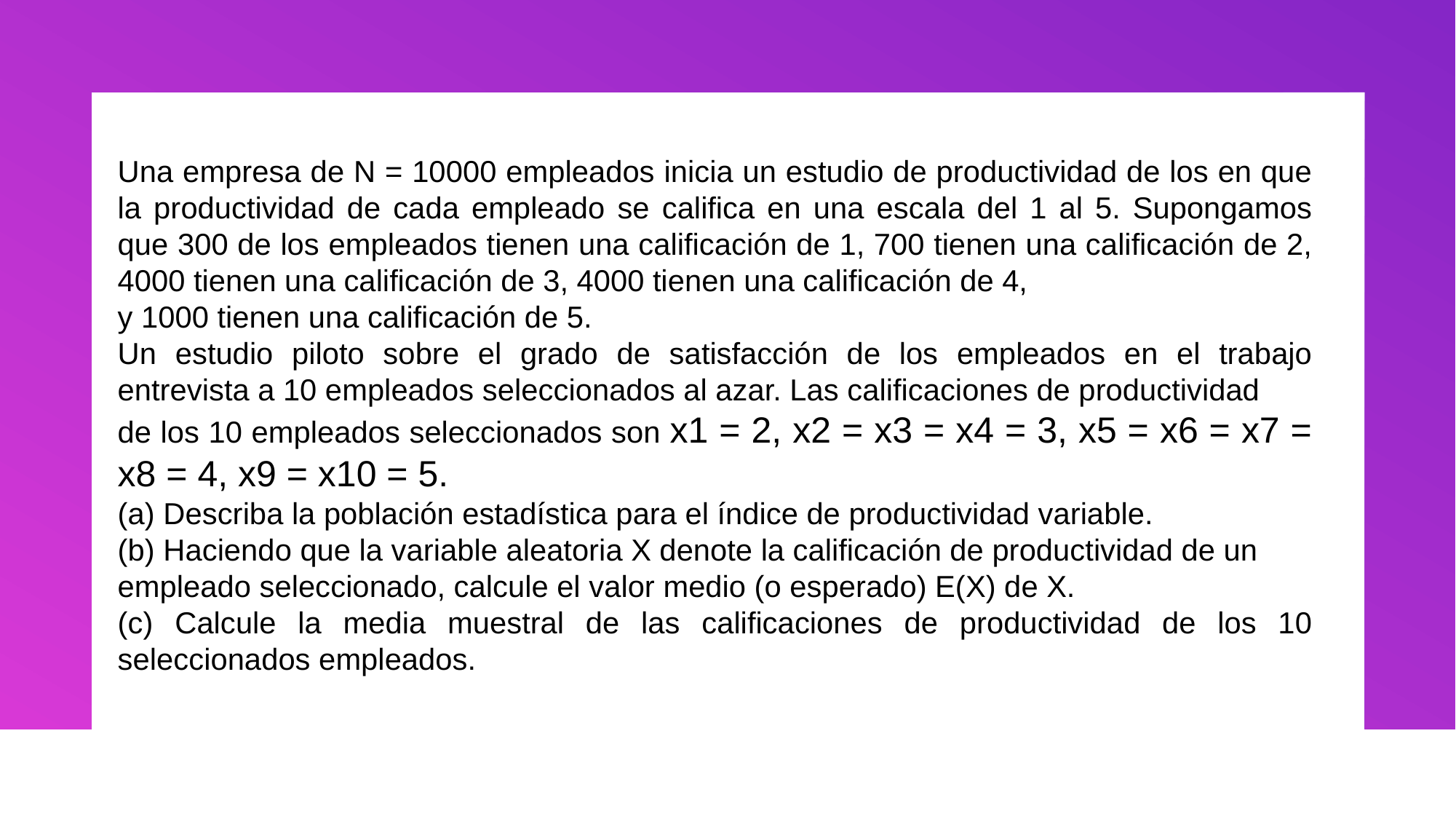

Una empresa de N = 10000 empleados inicia un estudio de productividad de los en que la productividad de cada empleado se califica en una escala del 1 al 5. Supongamos que 300 de los empleados tienen una calificación de 1, 700 tienen una calificación de 2, 4000 tienen una calificación de 3, 4000 tienen una calificación de 4,
y 1000 tienen una calificación de 5.
Un estudio piloto sobre el grado de satisfacción de los empleados en el trabajo entrevista a 10 empleados seleccionados al azar. Las calificaciones de productividad
de los 10 empleados seleccionados son x1 = 2, x2 = x3 = x4 = 3, x5 = x6 = x7 = x8 = 4, x9 = x10 = 5.
(a) Describa la población estadística para el índice de productividad variable.
(b) Haciendo que la variable aleatoria X denote la calificación de productividad de un
empleado seleccionado, calcule el valor medio (o esperado) E(X) de X.
(c) Calcule la media muestral de las calificaciones de productividad de los 10 seleccionados empleados.